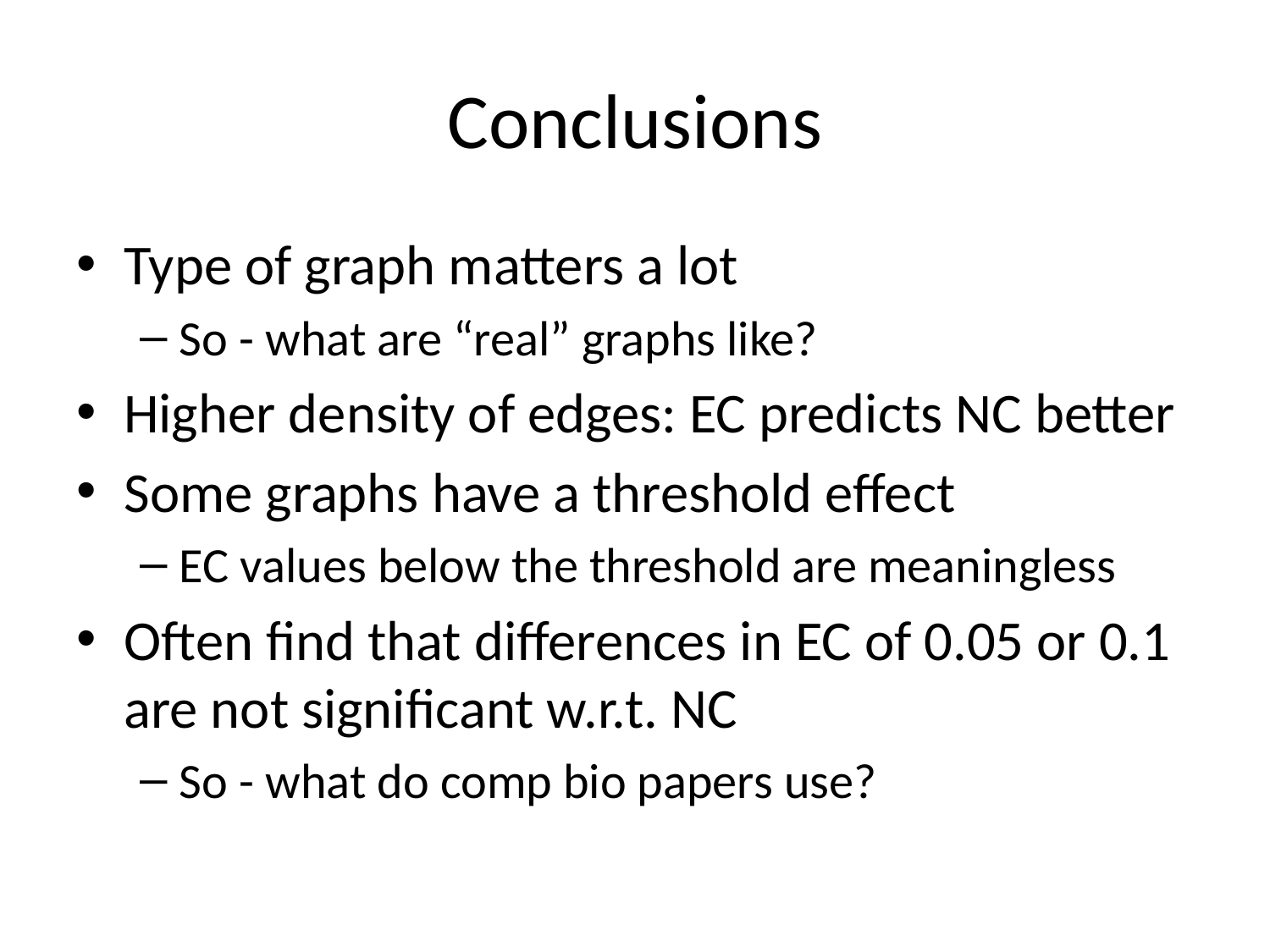

# Conclusions
Type of graph matters a lot
So - what are “real” graphs like?
Higher density of edges: EC predicts NC better
Some graphs have a threshold effect
EC values below the threshold are meaningless
Often find that differences in EC of 0.05 or 0.1 are not significant w.r.t. NC
So - what do comp bio papers use?